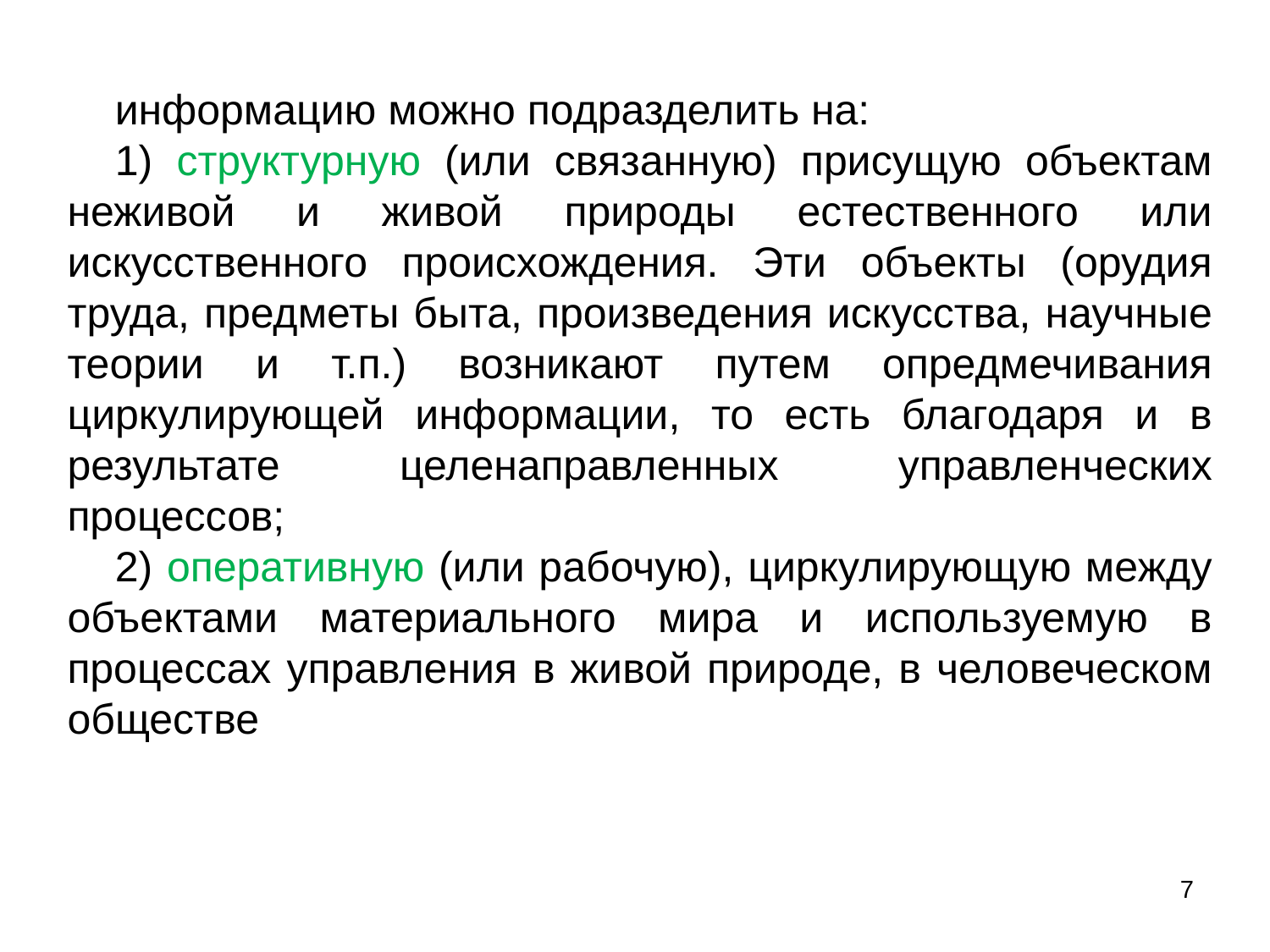

информацию можно подразделить на:
1) структурную (или связанную) присущую объектам неживой и живой природы естественного или искусственного происхождения. Эти объекты (орудия труда, предметы быта, произведения искусства, научные теории и т.п.) возникают путем опредмечивания циркулирующей информации, то есть благодаря и в результате целенаправленных управленческих процессов;
2) оперативную (или рабочую), циркулирующую между объектами материального мира и используемую в процессах управления в живой природе, в человеческом обществе
7